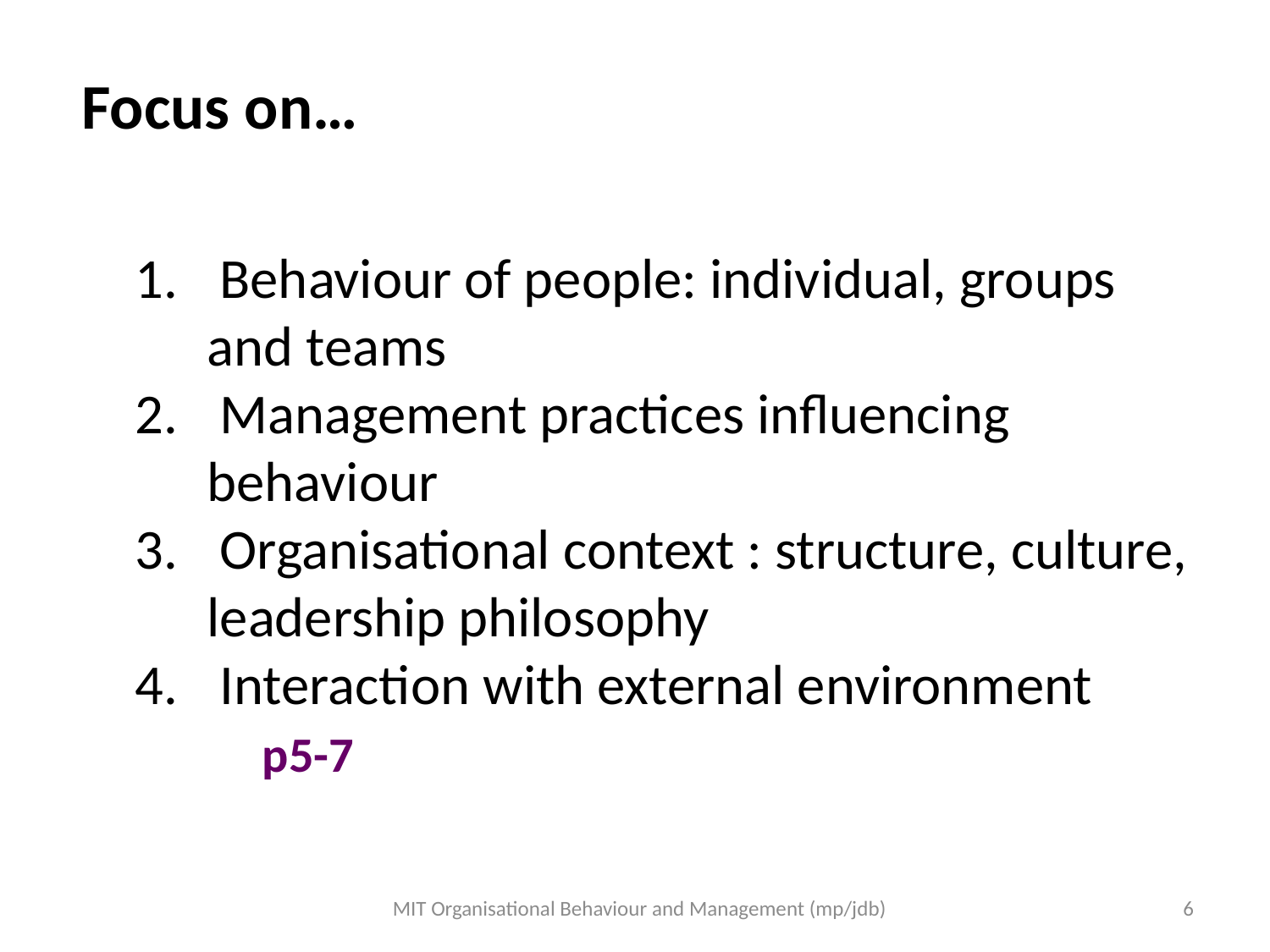

Focus on…
 Behaviour of people: individual, groups and teams
 Management practices influencing behaviour
 Organisational context : structure, culture, leadership philosophy
 Interaction with external environment
 	p5-7
MIT Organisational Behaviour and Management (mp/jdb)
6